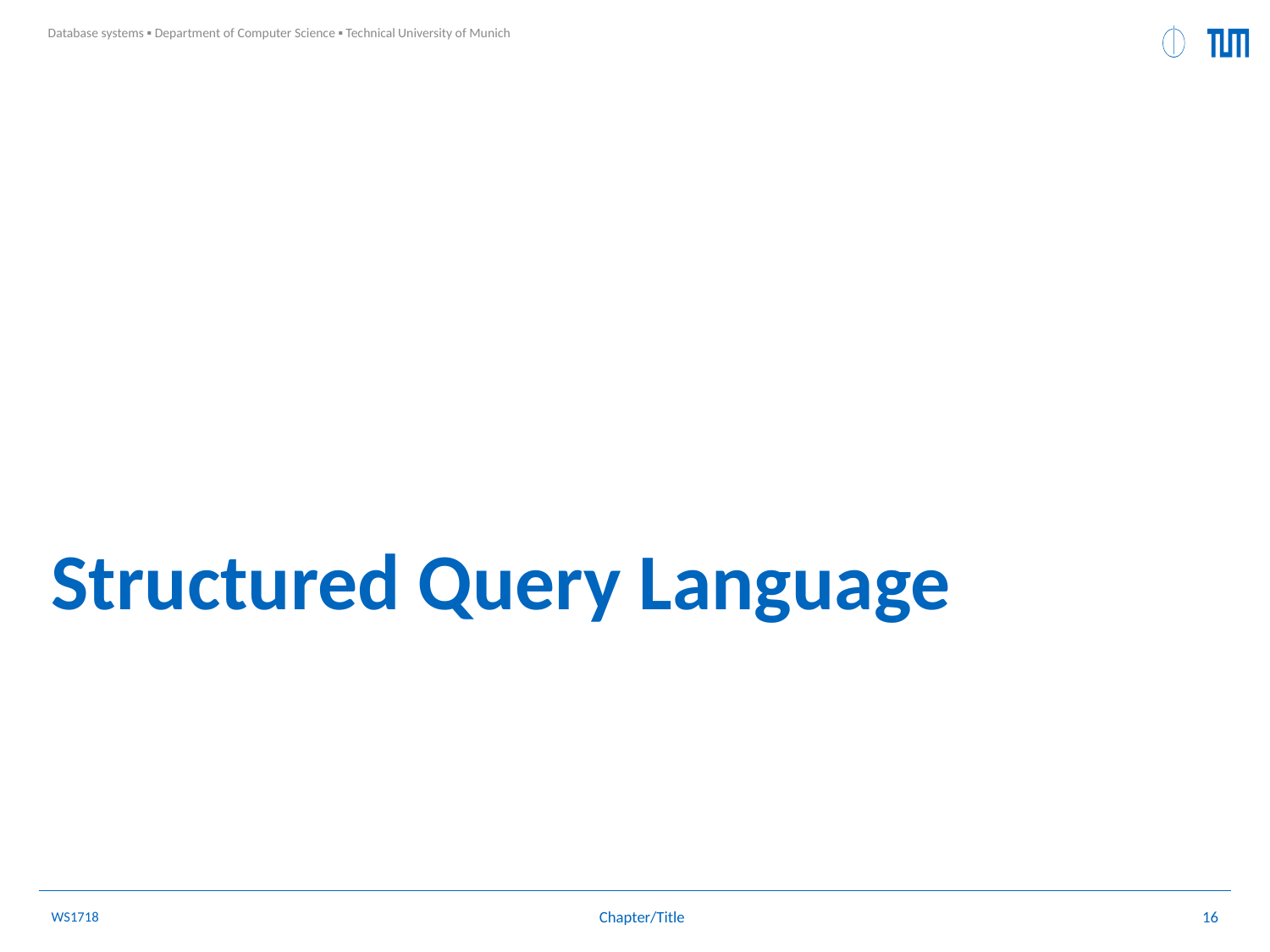

# Structured Query Language

WS1718
16
Chapter/Title